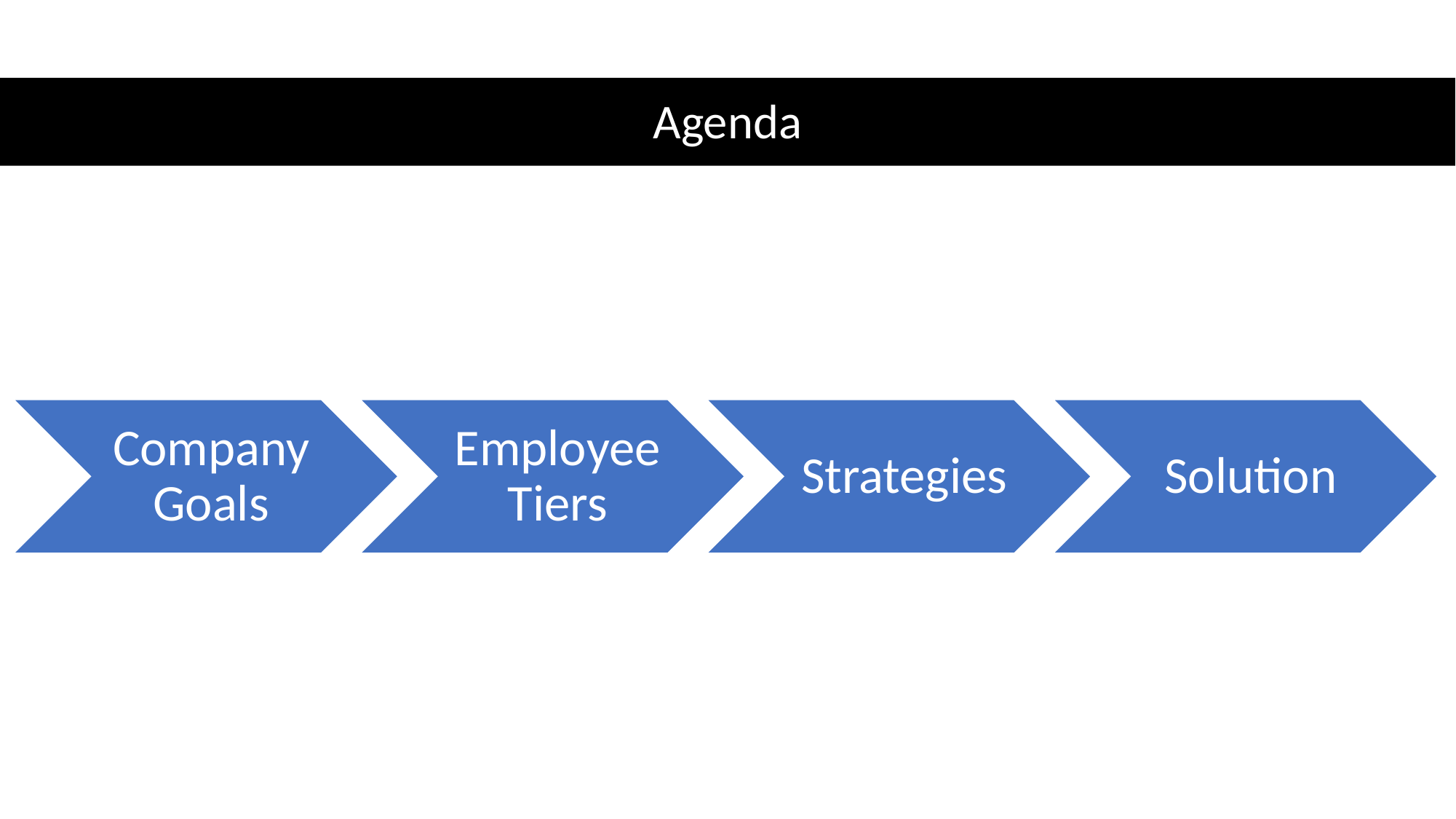

# Agenda

Company Goals

Employee Tiers

Strategies

Solution